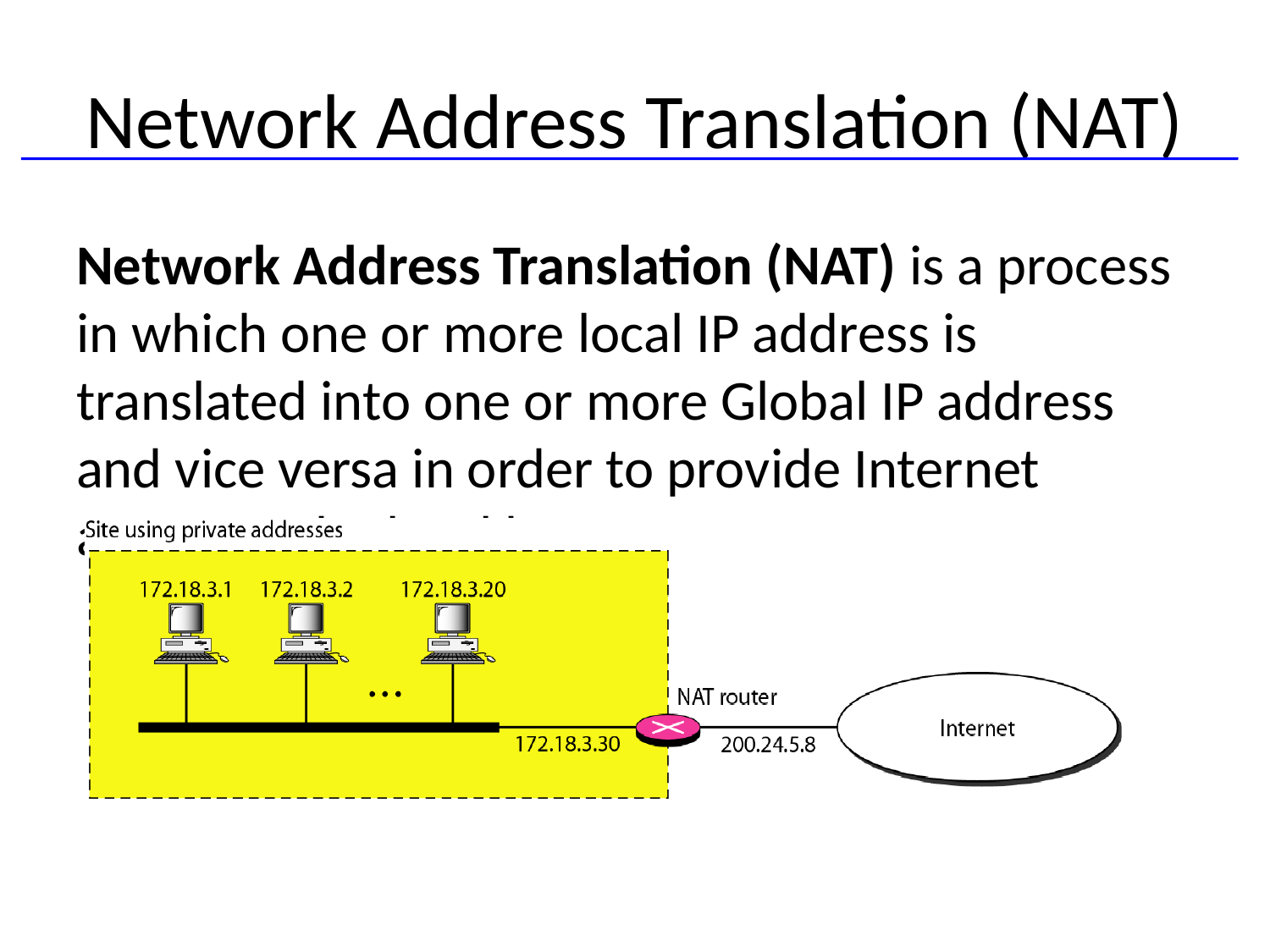

# Network Address Translation (NAT)

Network Address Translation (NAT) is a process in which one or more local IP address is translated into one or more Global IP address and vice versa in order to provide Internet access to the local hosts